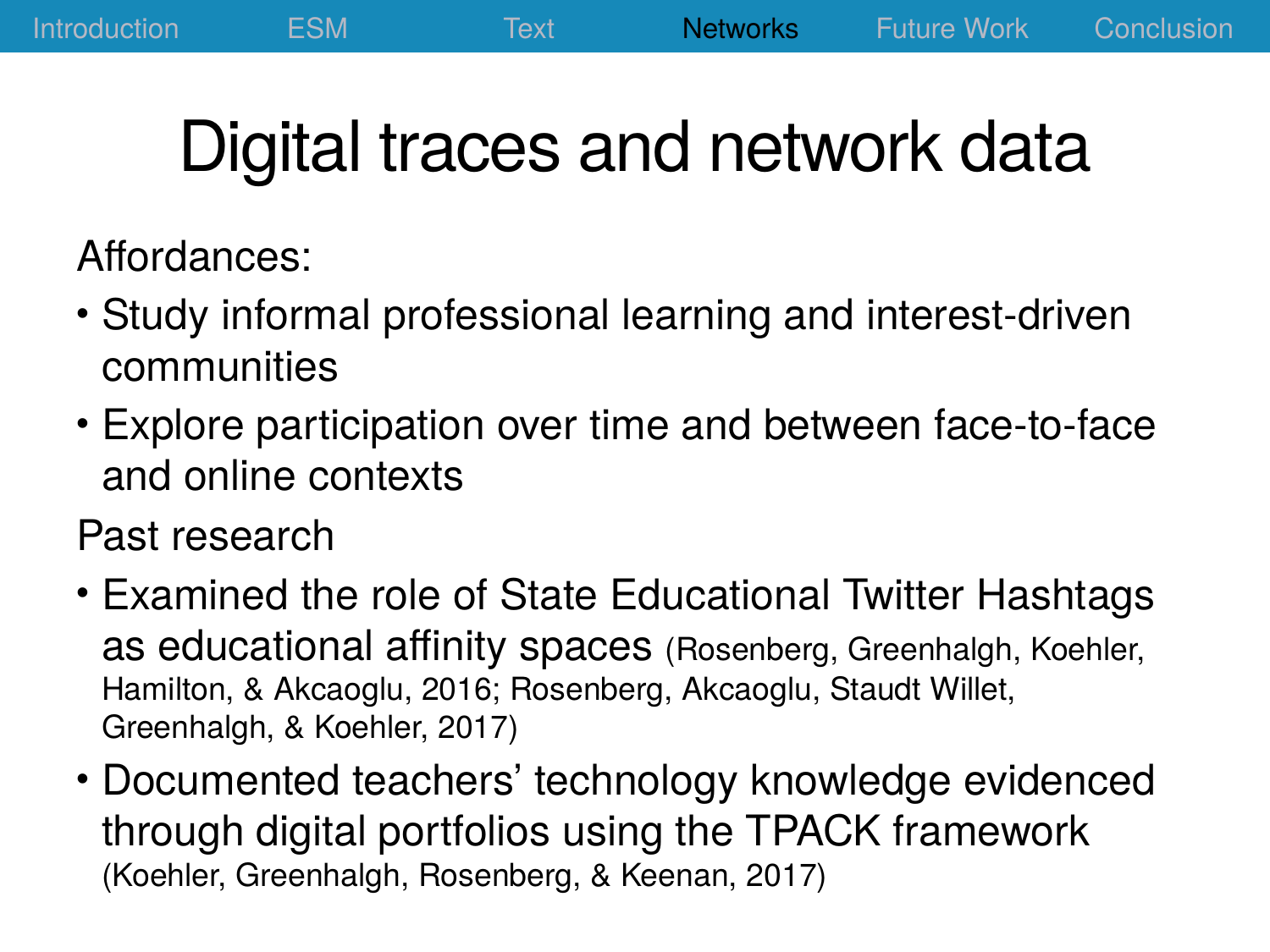

| Introduction | ESM | Text | Networks | Future Work | Conclusion |
| --- | --- | --- | --- | --- | --- |
# Digital traces and network data
Affordances:
Study informal professional learning and interest-driven communities
Explore participation over time and between face-to-face and online contexts
Past research
Examined the role of State Educational Twitter Hashtags as educational affinity spaces (Rosenberg, Greenhalgh, Koehler, Hamilton, & Akcaoglu, 2016; Rosenberg, Akcaoglu, Staudt Willet, Greenhalgh, & Koehler, 2017)
Documented teachers’ technology knowledge evidenced through digital portfolios using the TPACK framework (Koehler, Greenhalgh, Rosenberg, & Keenan, 2017)